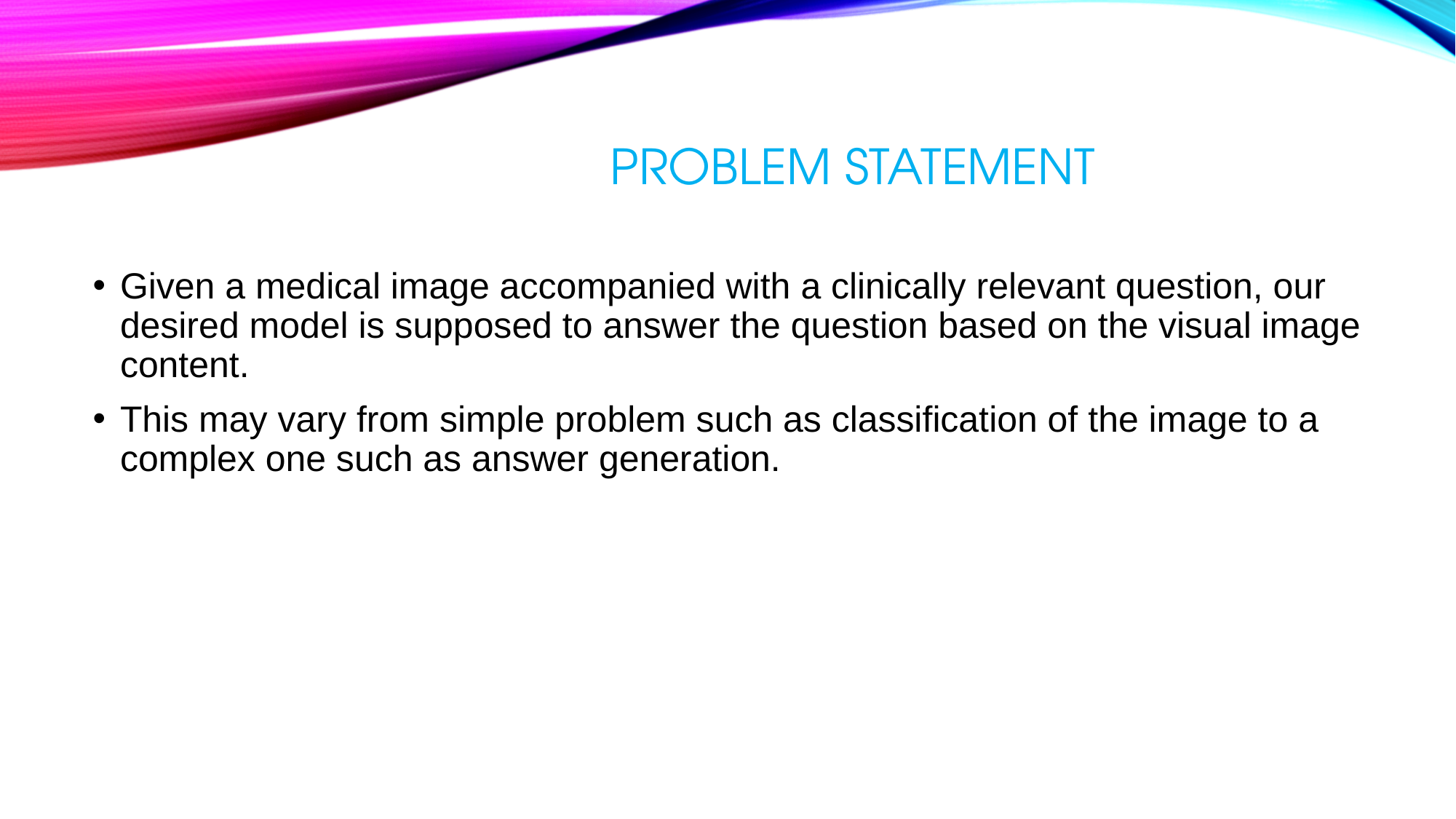

# Problem Statement
Given a medical image accompanied with a clinically relevant question, our desired model is supposed to answer the question based on the visual image content.
This may vary from simple problem such as classification of the image to a complex one such as answer generation.